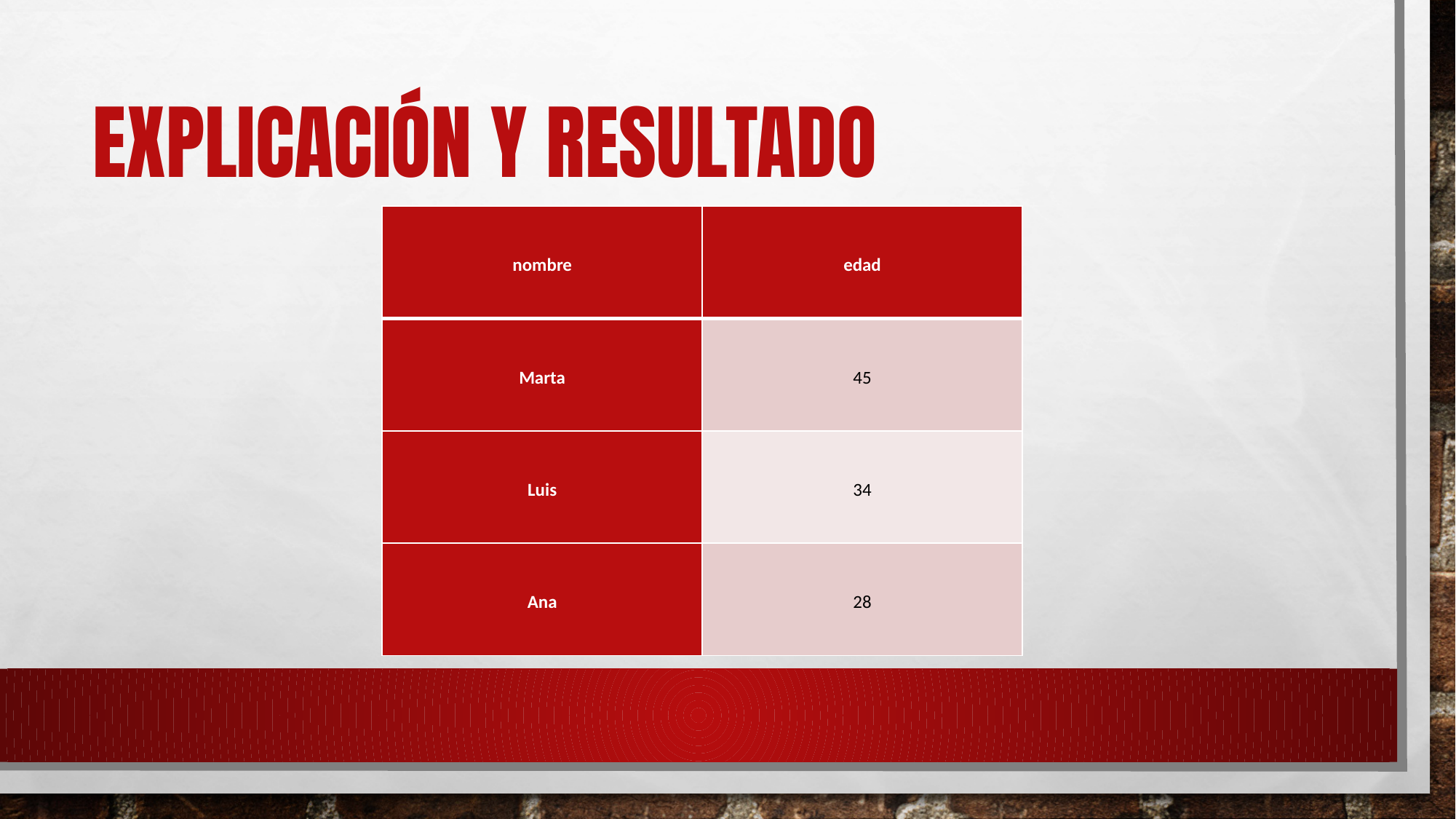

# Explicación y resultado
| nombre | edad |
| --- | --- |
| Marta | 45 |
| Luis | 34 |
| Ana | 28 |